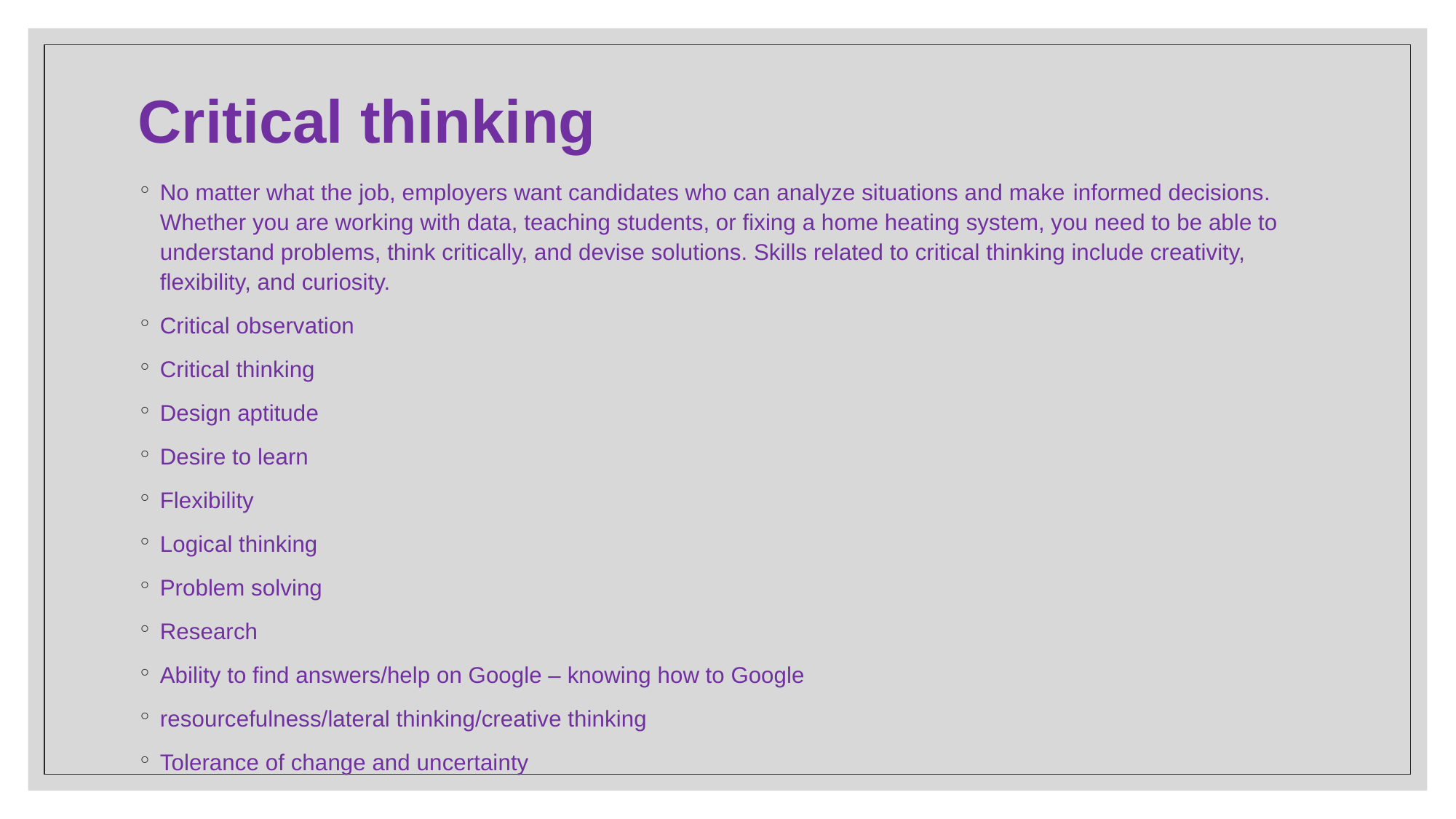

# Critical thinking
No matter what the job, employers want candidates who can analyze situations and make informed decisions. Whether you are working with data, teaching students, or fixing a home heating system, you need to be able to understand problems, think critically, and devise solutions. Skills related to critical thinking include creativity, flexibility, and curiosity.
Critical observation
Critical thinking
Design aptitude
Desire to learn
Flexibility
Logical thinking
Problem solving
Research
Ability to find answers/help on Google – knowing how to Google
resourcefulness/lateral thinking/creative thinking
Tolerance of change and uncertainty